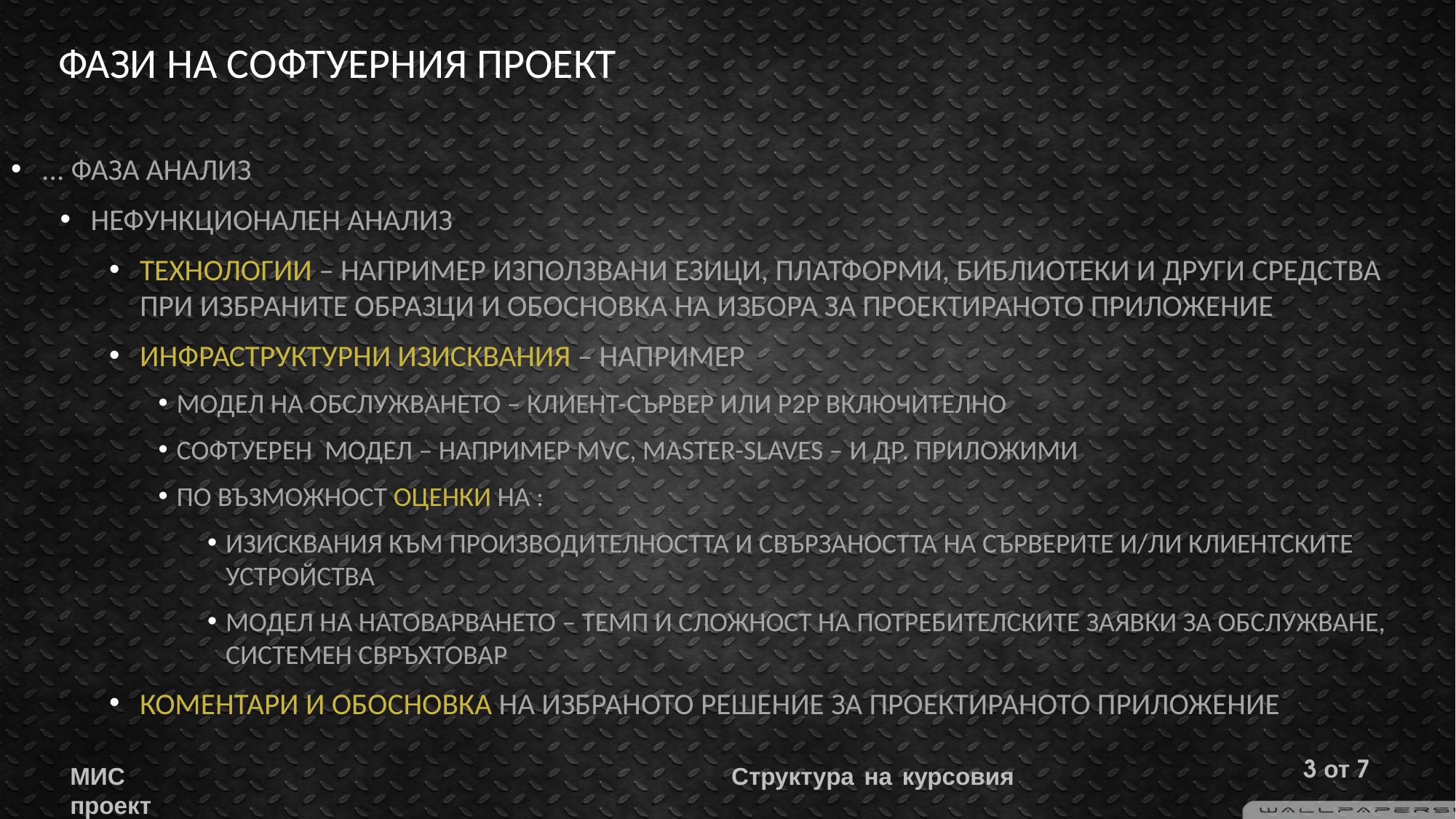

# фази на софтуерния проект
... Фаза Анализ
Нефункционален анализ
Технологии – например използвани езици, платформи, библиотеки и други средства при избраните образци и обосновка на избора за проектираното приложение
Инфраструктурни изисквания – например
модел на обслужването – клиент-сървер или р2р включително
Софтуерен  модел – например MVC, Master-Slaves – и др. приложими
по възможност оценки на :
изисквания към производителността и свързаността на сърверите и/ли клиентските устройства
модел на натоварването – темп и сложност на потребителските заявки за обслужване, системен свръхтовар
Коментари и обосновка на избраното решение за проектираното приложение

3 от 7
МИС 					 	Структура на курсовия проект